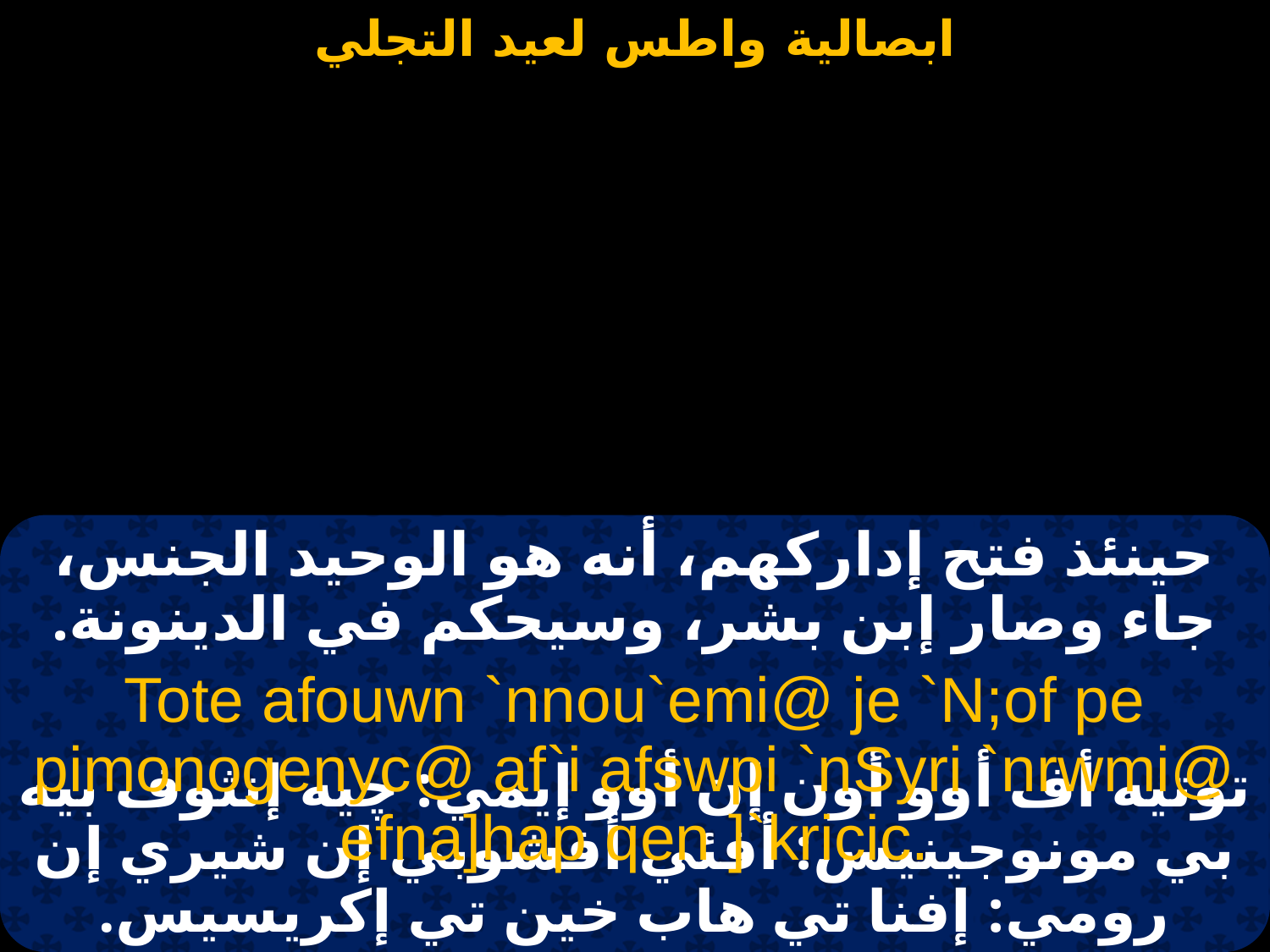

#
حينئذ فتح إداركهم، أنه هو الوحيد الجنس، جاء وصار إبن بشر، وسيحكم في الدينونة.
Tote afouwn `nnou`emi@ je `N;of pe pimonogenyc@ af`i afswpi `nSyri `nrwmi@ efna]hap qen ]`kricic.
توتيه أف أوو أون إن أوو إيمي: چيه إنثوف بيه بي مونوجينيس: أفئي أفشوبي إن شيري إن رومي: إفنا تي هاب خين تي إكريسيس.